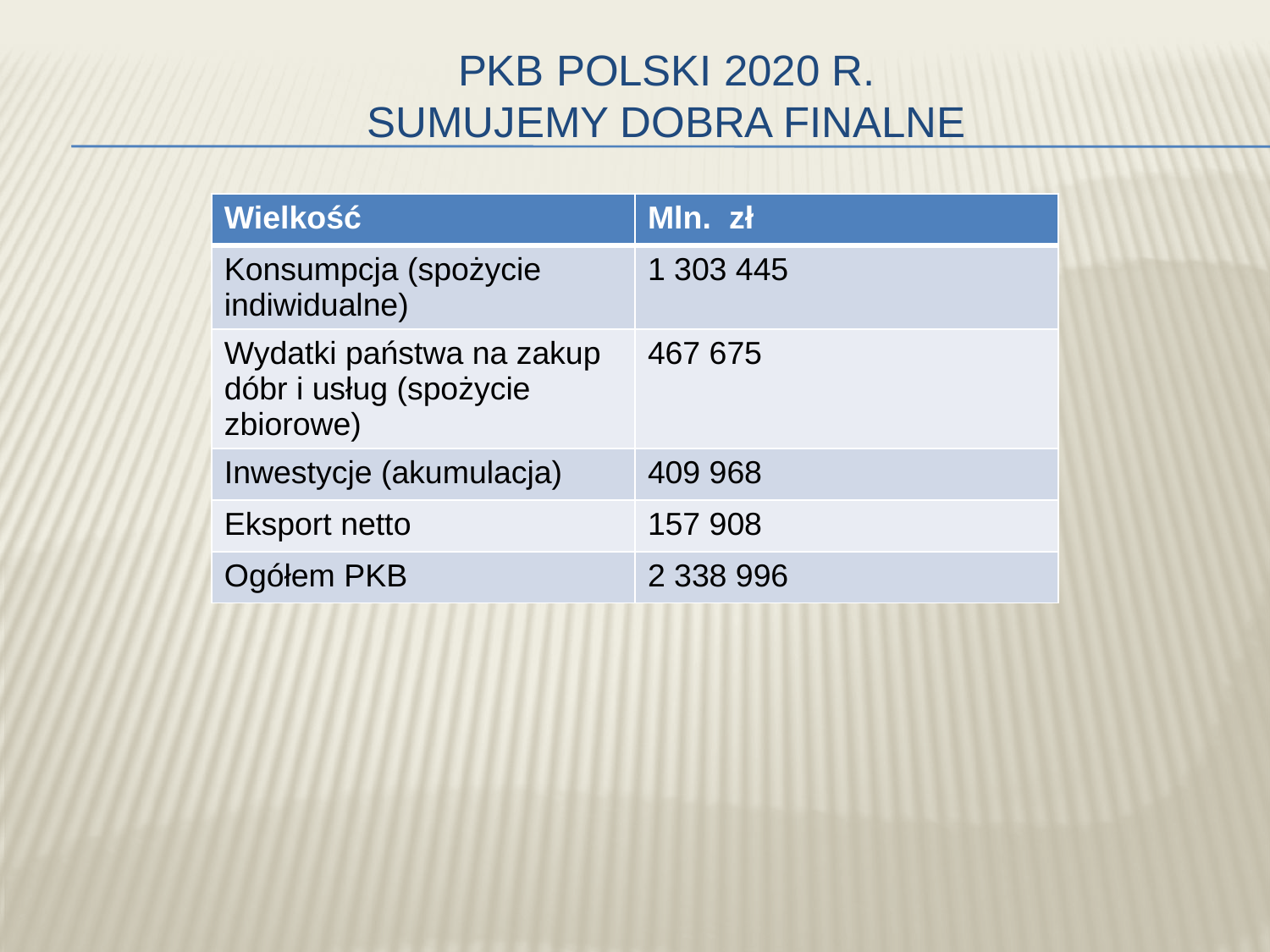

# PKB Polski 2020 r. Sumujemy dobra finalne
| Wielkość | Mln. zł |
| --- | --- |
| Konsumpcja (spożycie indiwidualne) | 1 303 445 |
| Wydatki państwa na zakup dóbr i usług (spożycie zbiorowe) | 467 675 |
| Inwestycje (akumulacja) | 409 968 |
| Eksport netto | 157 908 |
| Ogółem PKB | 2 338 996 |